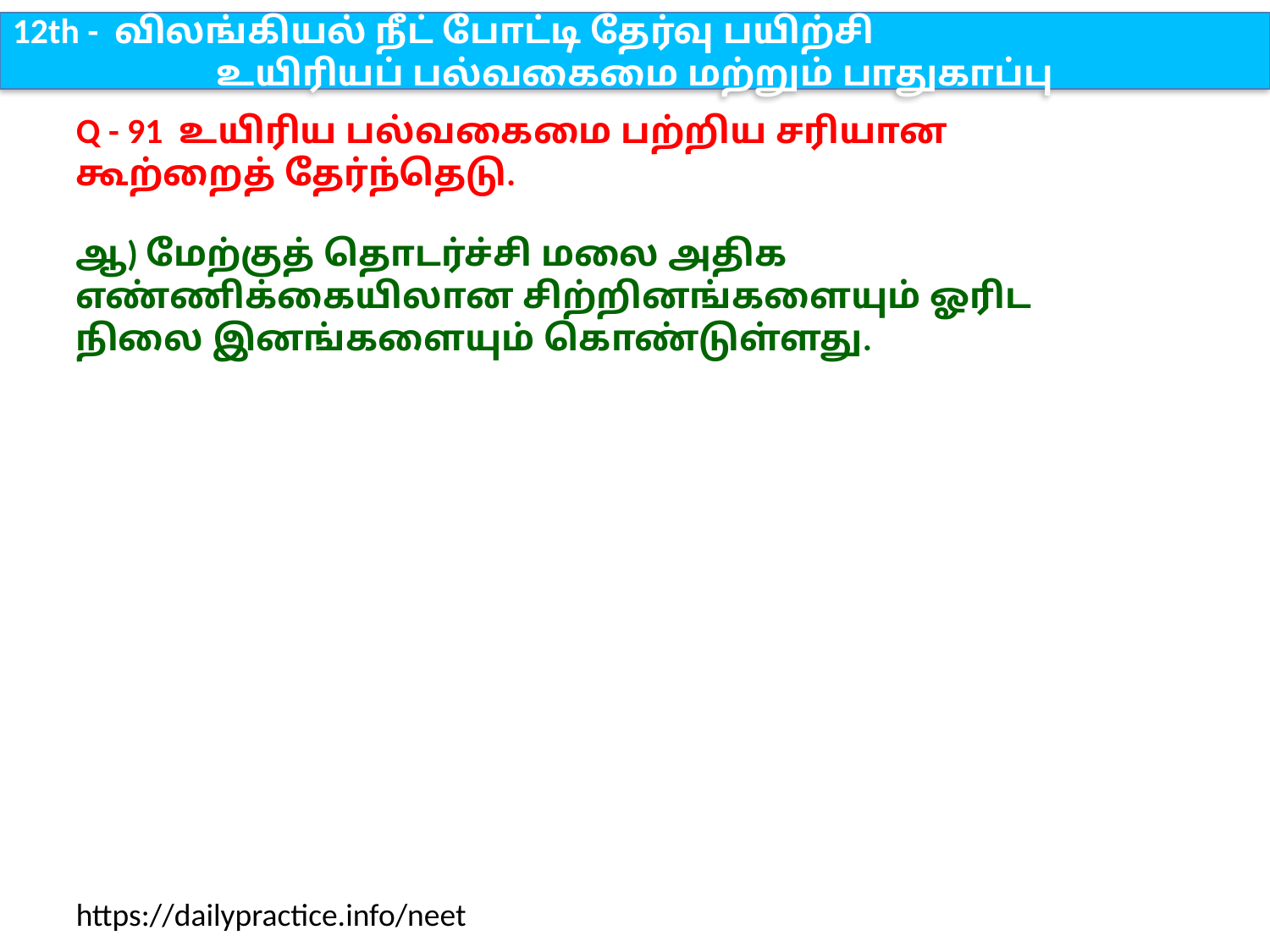

12th -  விலங்கியல் நீட் போட்டி தேர்வு பயிற்சி
உயிரியப் பல்வகைமை மற்றும் பாதுகாப்பு

Q - 91  உயிரிய பல்வகைமை பற்றிய சரியான கூற்றைத் தேர்ந்தெடு.

ஆ) மேற்குத் தொடர்ச்சி மலை அதிக எண்ணிக்கையிலான சிற்றினங்களையும் ஓரிட நிலை இனங்களையும் கொண்டுள்ளது.
https://dailypractice.info/neet